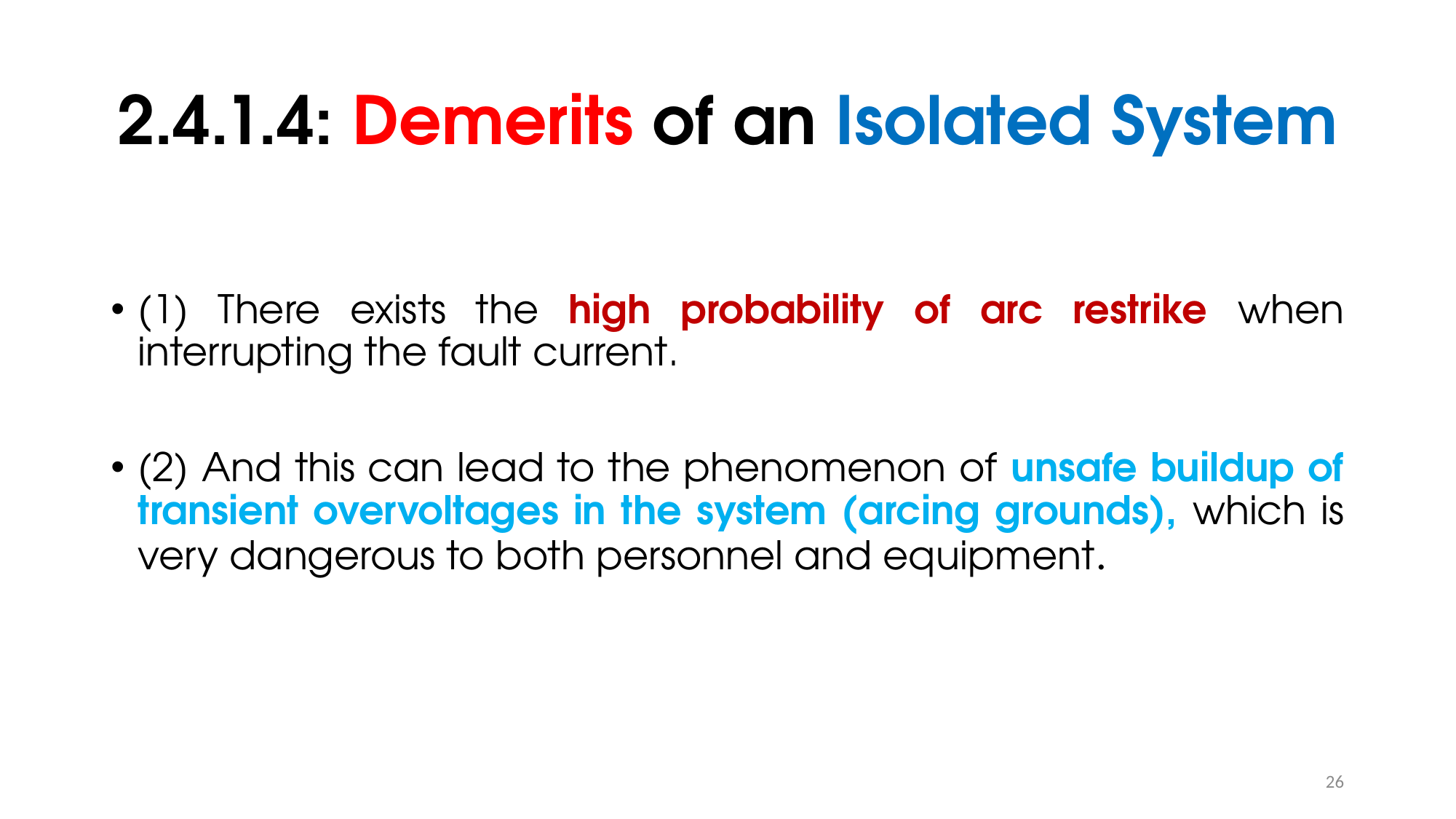

# 2.4.1.4: Demerits of an Isolated System

(1) There exists the high probability of arc restrike when interrupting the fault current.

(2) And this can lead to the phenomenon of unsafe buildup of transient overvoltages in the system (arcing grounds), which is very dangerous to both personnel and equipment.

26